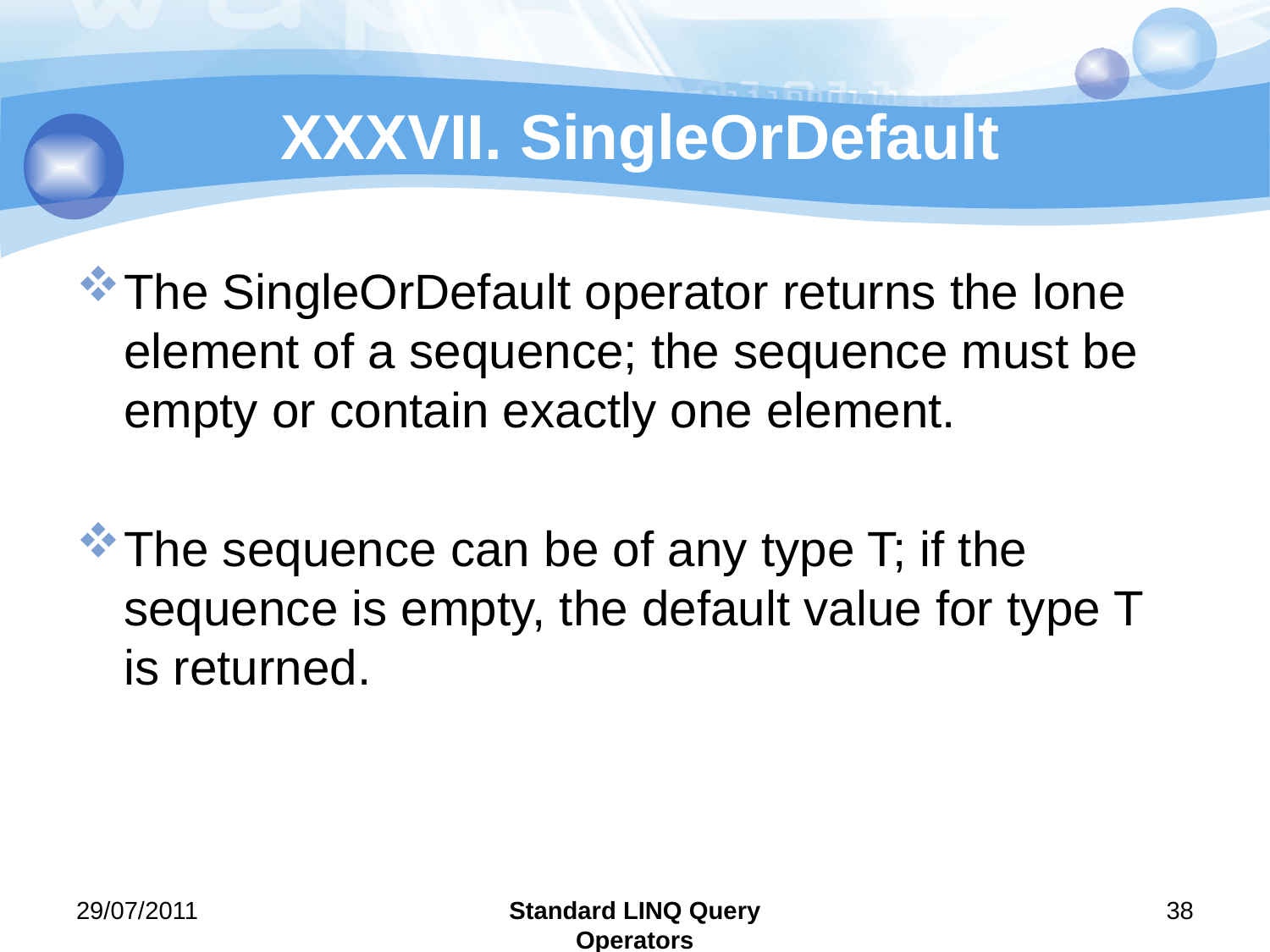

# XXXVII. SingleOrDefault
The SingleOrDefault operator returns the lone element of a sequence; the sequence must be empty or contain exactly one element.

The sequence can be of any type T; if the sequence is empty, the default value for type T is returned.

29/07/2011
Standard LINQ Query Operators
38